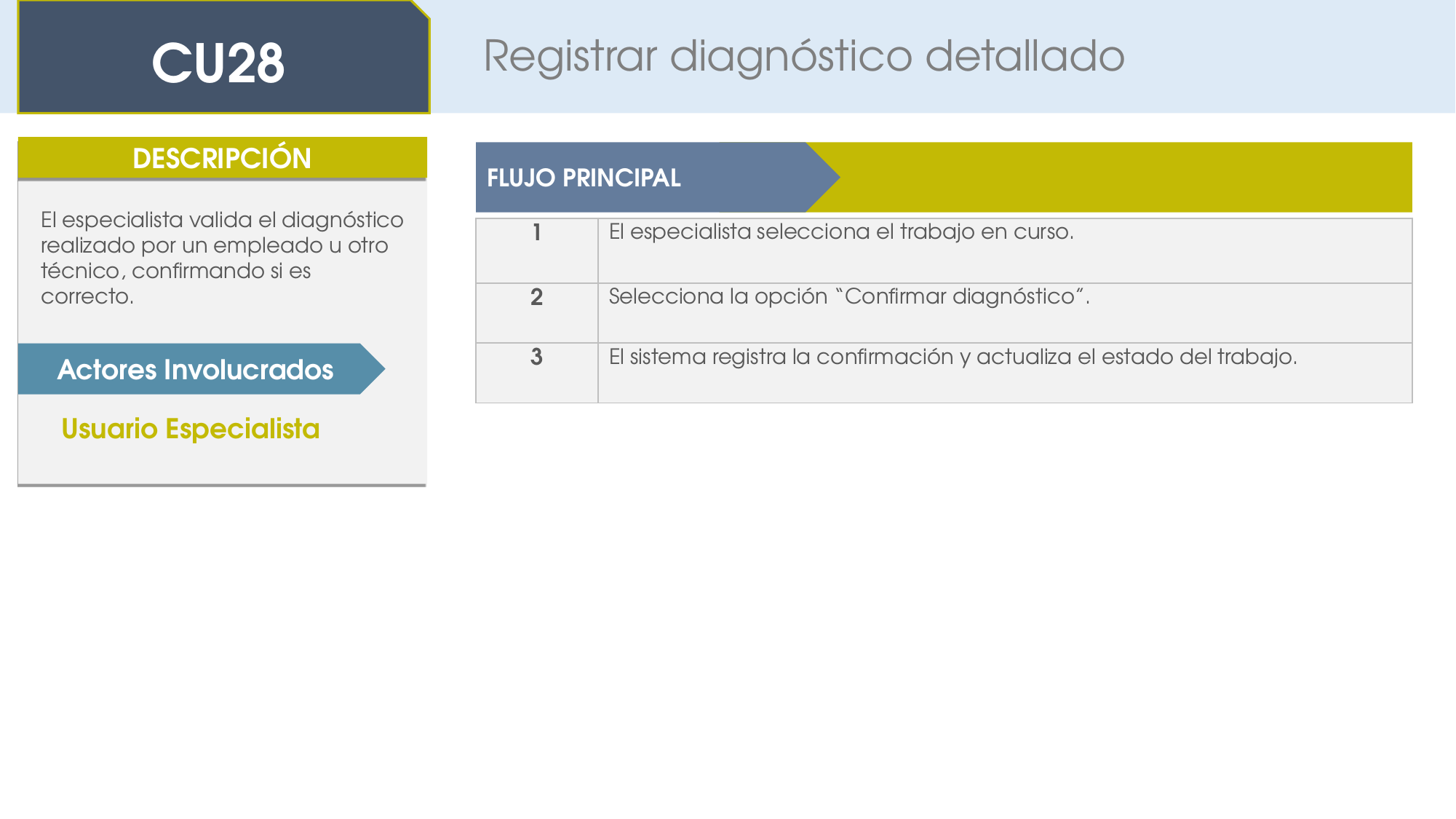

CU28
Registrar diagnóstico detallado
DESCRIPCIÓN

FLUJO PRINCIPAL

El especialista valida el diagnóstico realizado por un empleado u otro técnico, confirmando si es correcto.
| 1 | El especialista selecciona el trabajo en curso. |
| --- | --- |
| 2 | Selecciona la opción “Confirmar diagnóstico”. |
| 3 | El sistema registra la confirmación y actualiza el estado del trabajo. |
Actores Involucrados
Usuario Especialista